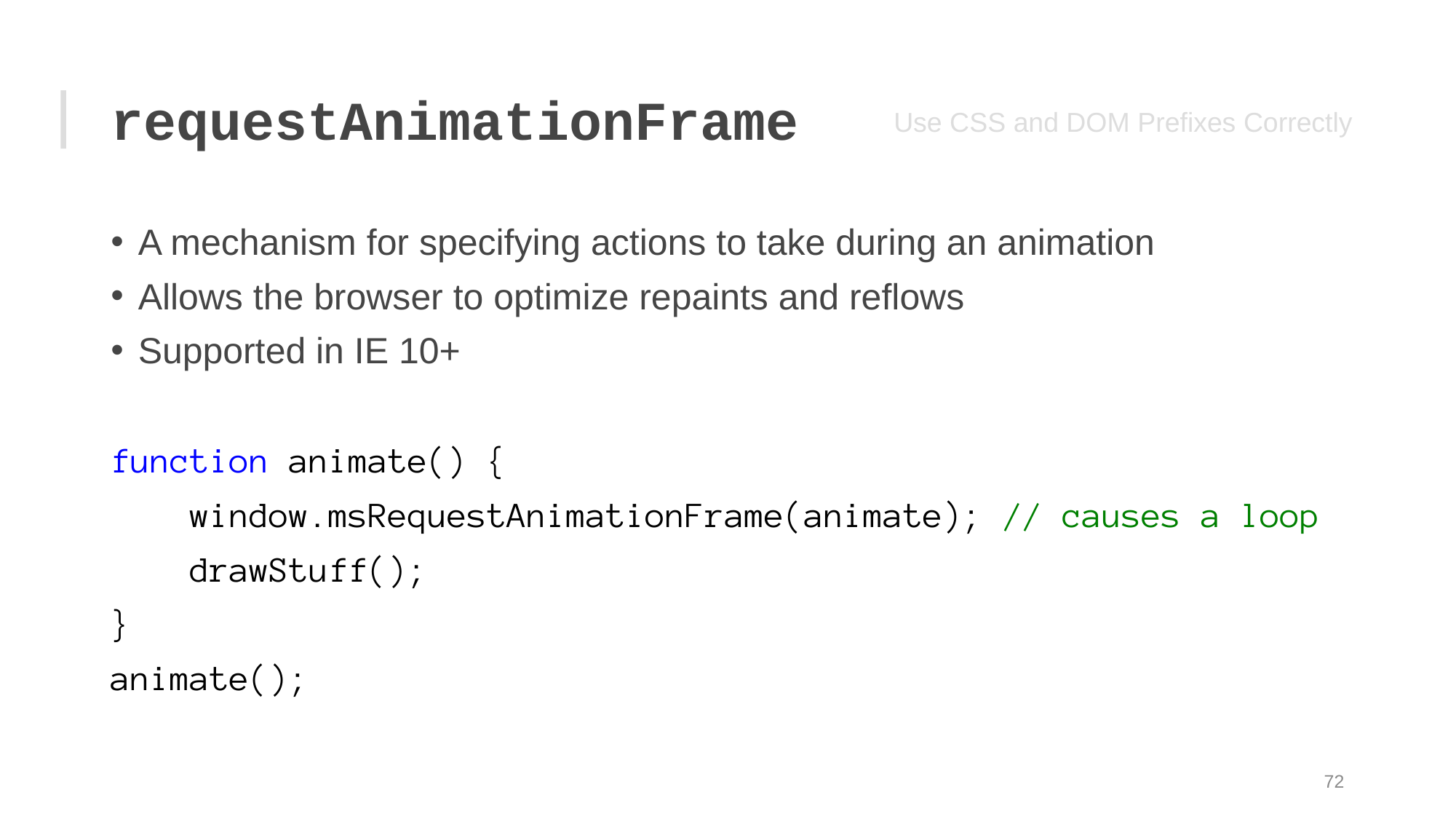

# requestAnimationFrame
Use CSS and DOM Prefixes Correctly
A mechanism for specifying actions to take during an animation
Allows the browser to optimize repaints and reflows
Supported in IE 10+

function animate() {
    window.msRequestAnimationFrame(animate); // causes a loop
    drawStuff();
}
animate();
72